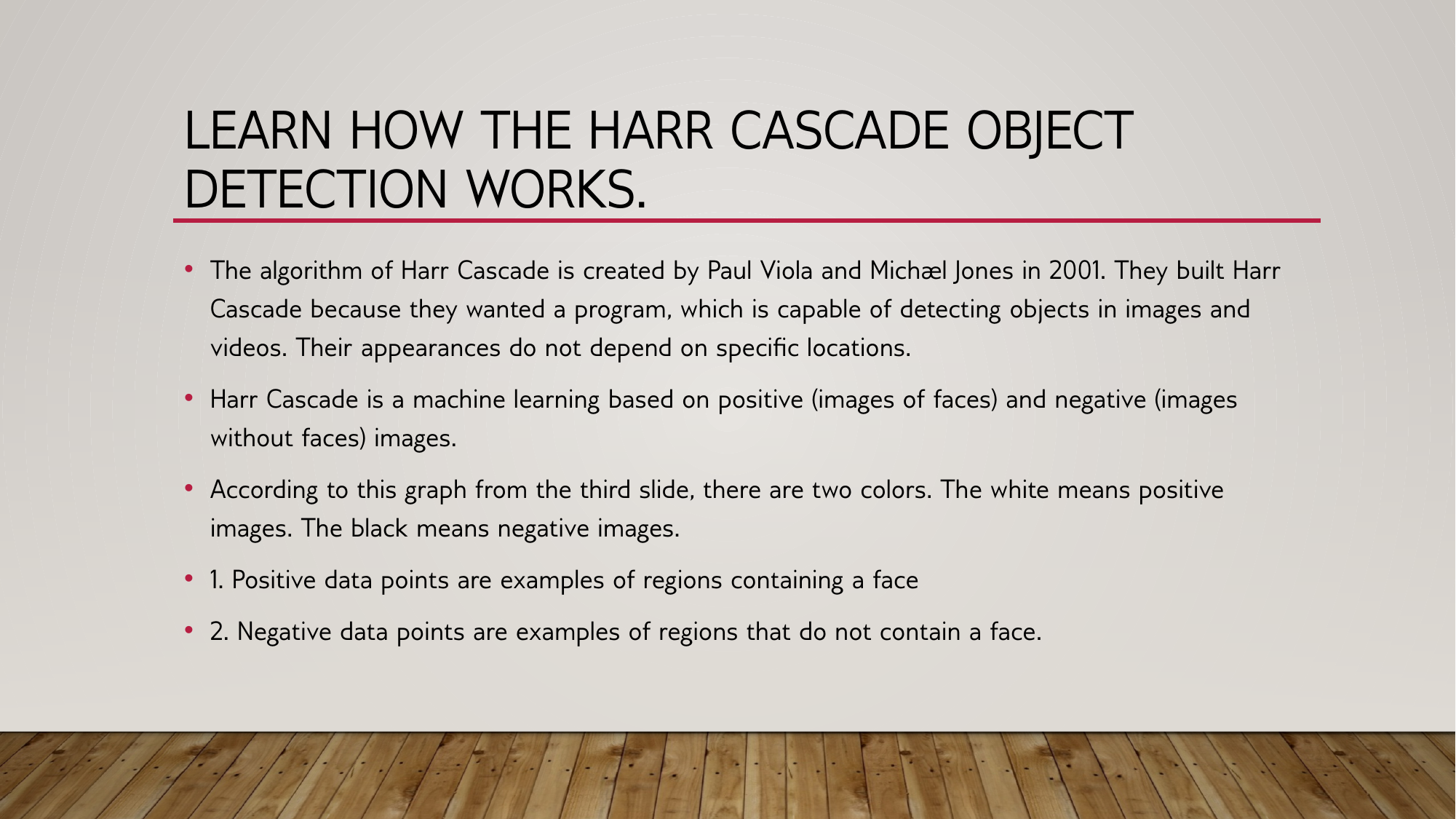

# Learn how the harr cascade object detection works.
The algorithm of Harr Cascade is created by Paul Viola and Michael Jones in 2001. They built Harr Cascade because they wanted a program, which is capable of detecting objects in images and videos. Their appearances do not depend on specific locations.
Harr Cascade is a machine learning based on positive (images of faces) and negative (images without faces) images.
According to this graph from the third slide, there are two colors. The white means positive images. The black means negative images.
1. Positive data points are examples of regions containing a face
2. Negative data points are examples of regions that do not contain a face.